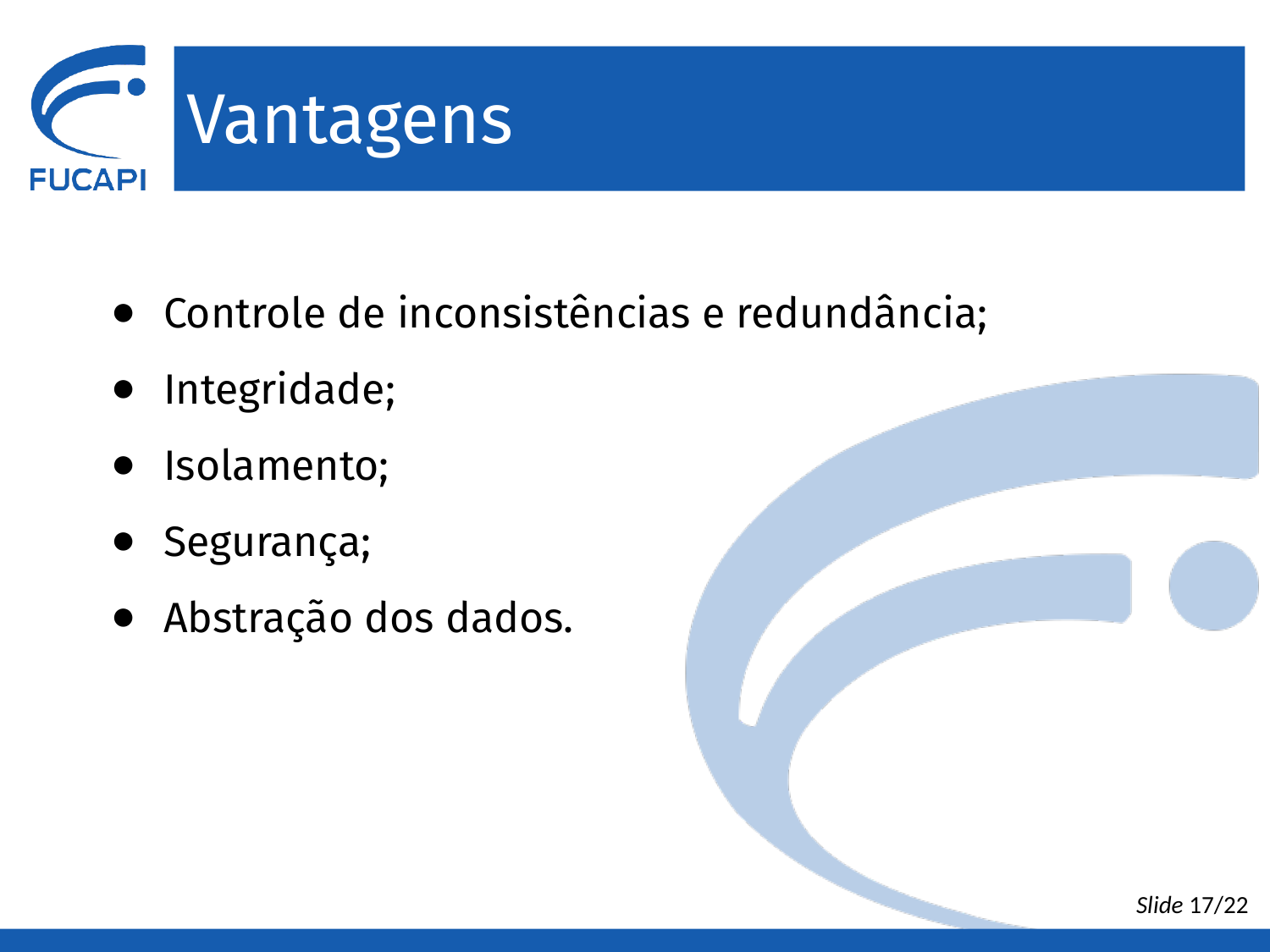

# Vantagens
Controle de inconsistências e redundância;
Integridade;
Isolamento;
Segurança;
Abstração dos dados.